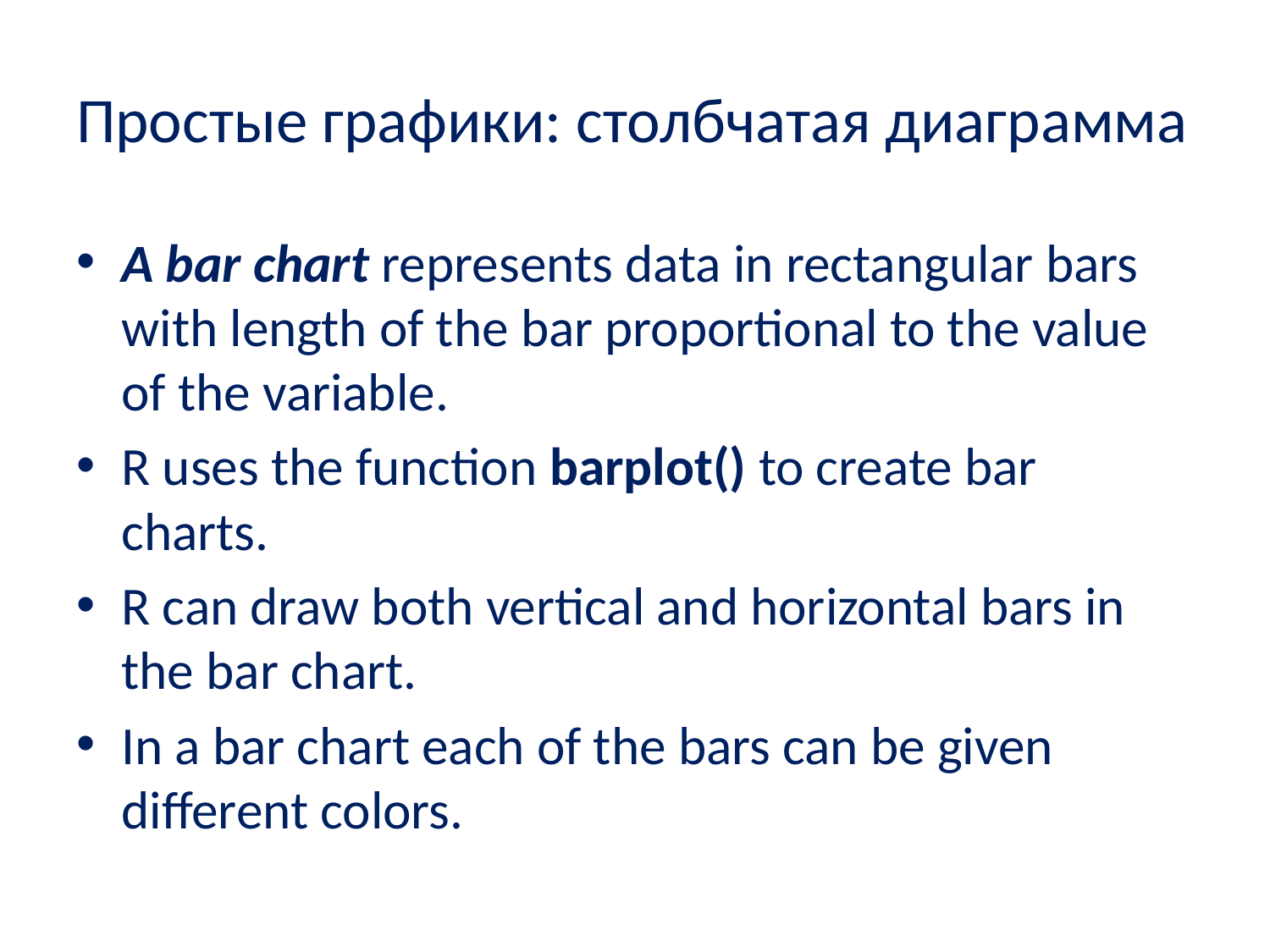

# Простые графики: столбчатая диаграмма
A bar chart represents data in rectangular bars with length of the bar proportional to the value of the variable.
R uses the function barplot() to create bar charts.
R can draw both vertical and horizontal bars in the bar chart.
In a bar chart each of the bars can be given different colors.